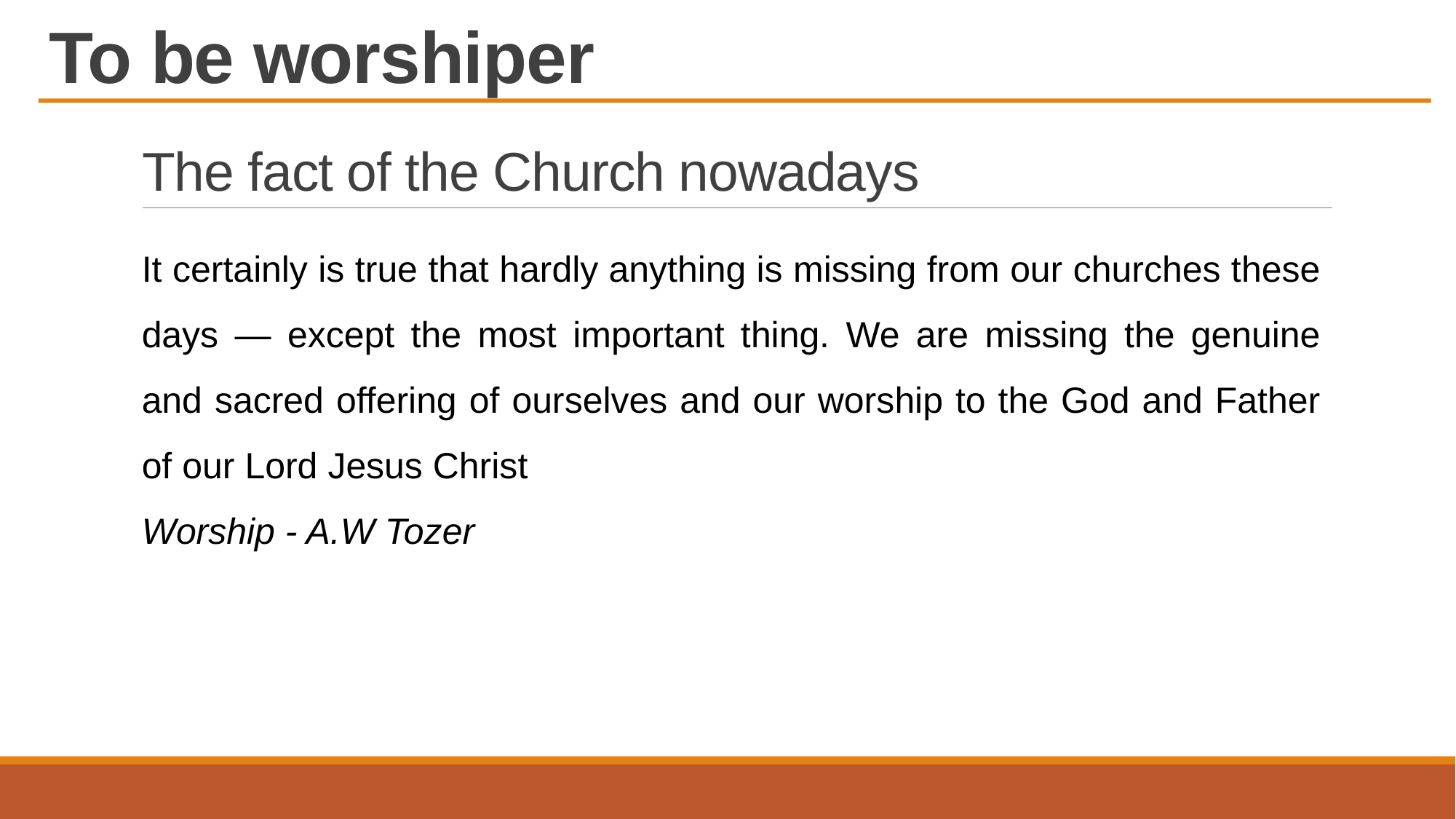

To be worshiper

# The fact of the Church nowadays
It certainly is true that hardly anything is missing from our churches these days — except the most important thing. We are missing the genuine and sacred offering of ourselves and our worship to the God and Father of our Lord Jesus Christ
Worship - A.W Tozer